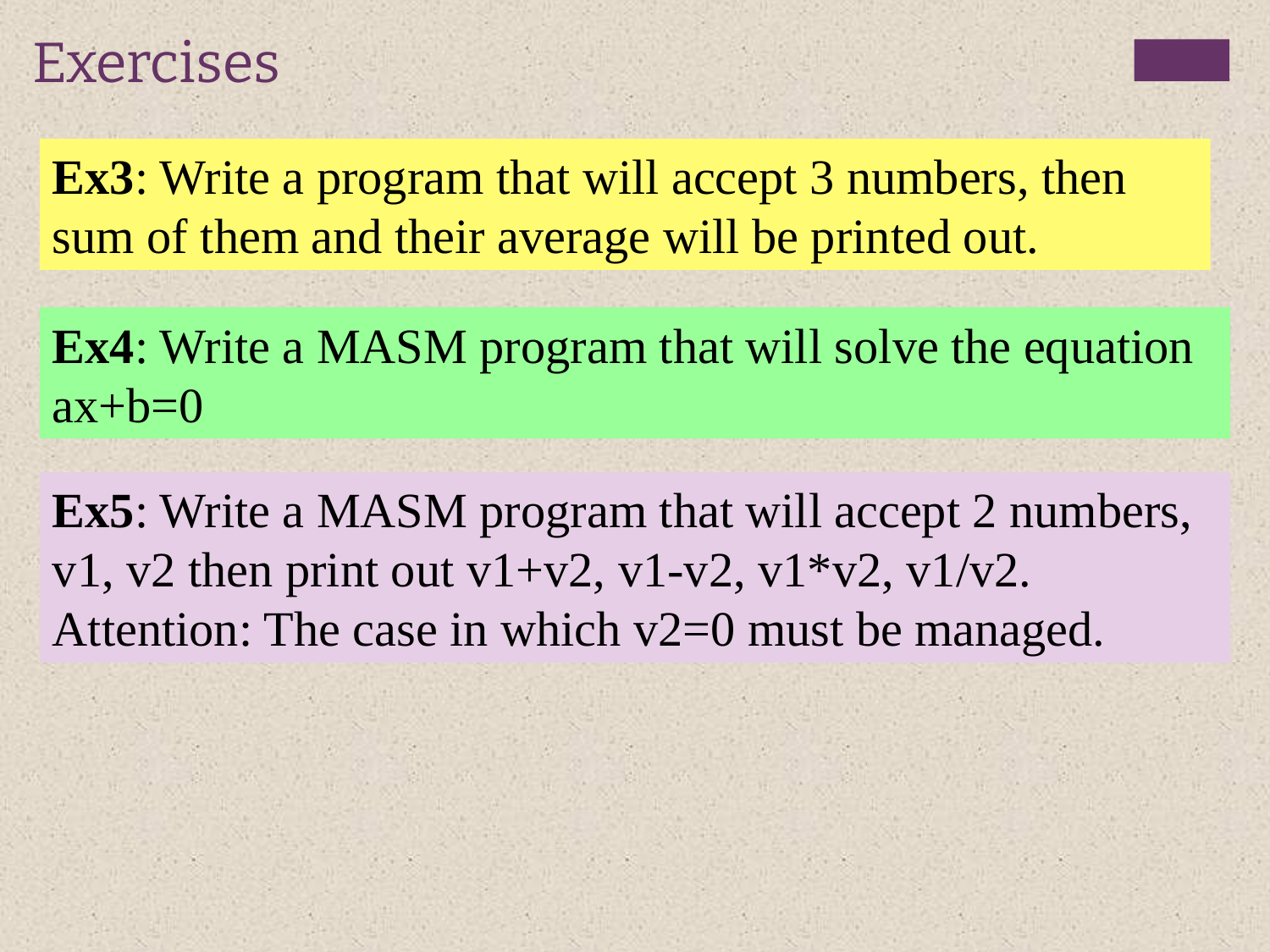

Exercises
Ex3: Write a program that will accept 3 numbers, then sum of them and their average will be printed out.
Ex4: Write a MASM program that will solve the equation ax+b=0
Ex5: Write a MASM program that will accept 2 numbers, v1, v2 then print out v1+v2, v1-v2, v1*v2, v1/v2.
Attention: The case in which v2=0 must be managed.